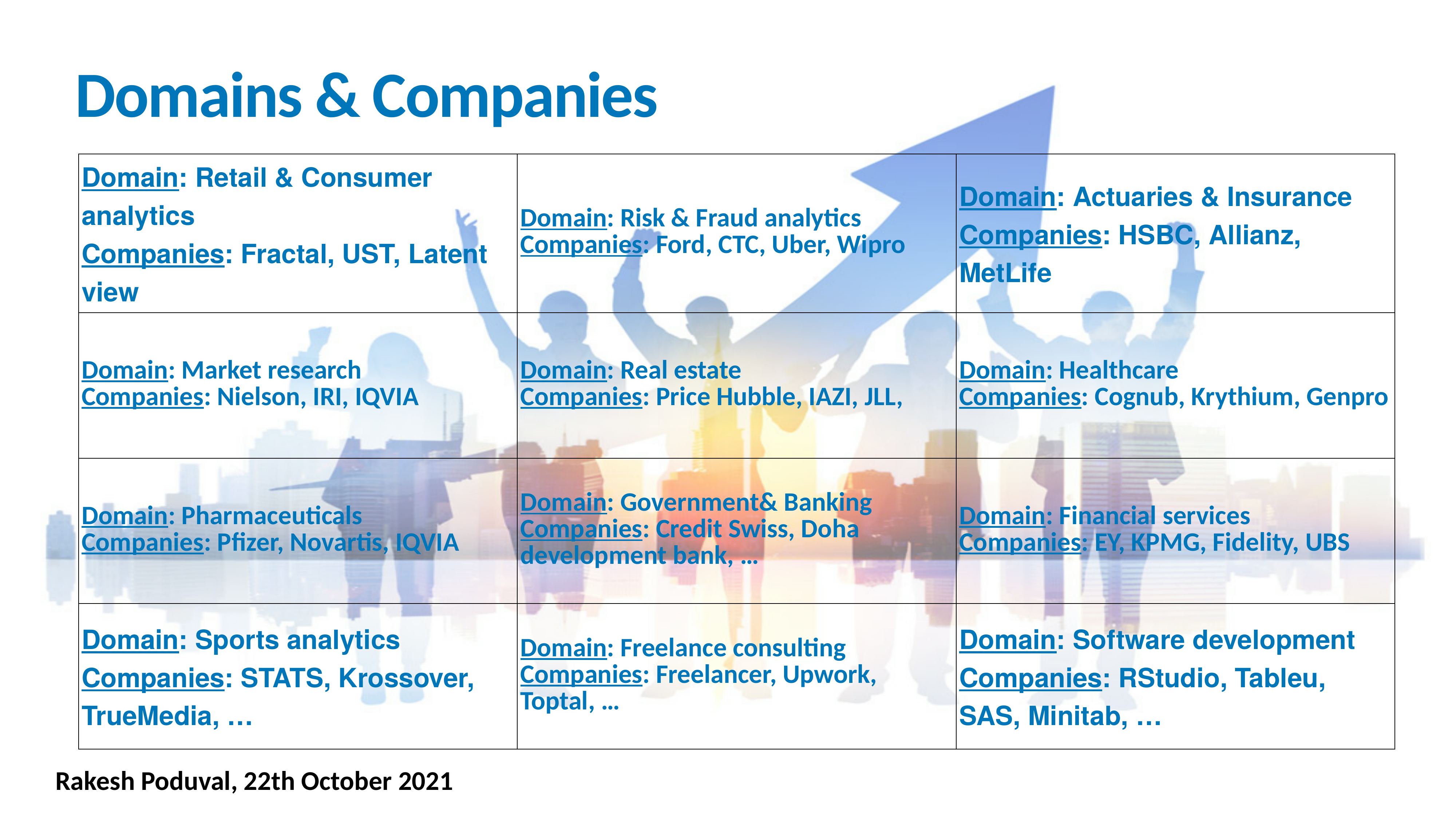

# Domains & Companies
| Domain: Retail & Consumer analytics Companies: Fractal, UST, Latent view | Domain: Risk & Fraud analytics Companies: Ford, CTC, Uber, Wipro | Domain: Actuaries & Insurance Companies: HSBC, Allianz, MetLife |
| --- | --- | --- |
| Domain: Market research Companies: Nielson, IRI, IQVIA | Domain: Real estate Companies: Price Hubble, IAZI, JLL, | Domain: Healthcare Companies: Cognub, Krythium, Genpro |
| Domain: Pharmaceuticals Companies: Pfizer, Novartis, IQVIA | Domain: Government& Banking Companies: Credit Swiss, Doha development bank, … | Domain: Financial services Companies: EY, KPMG, Fidelity, UBS |
| Domain: Sports analytics Companies: STATS, Krossover, TrueMedia, … | Domain: Freelance consulting Companies: Freelancer, Upwork, Toptal, … | Domain: Software development Companies: RStudio, Tableu, SAS, Minitab, … |
Rakesh Poduval, 22th October 2021
8